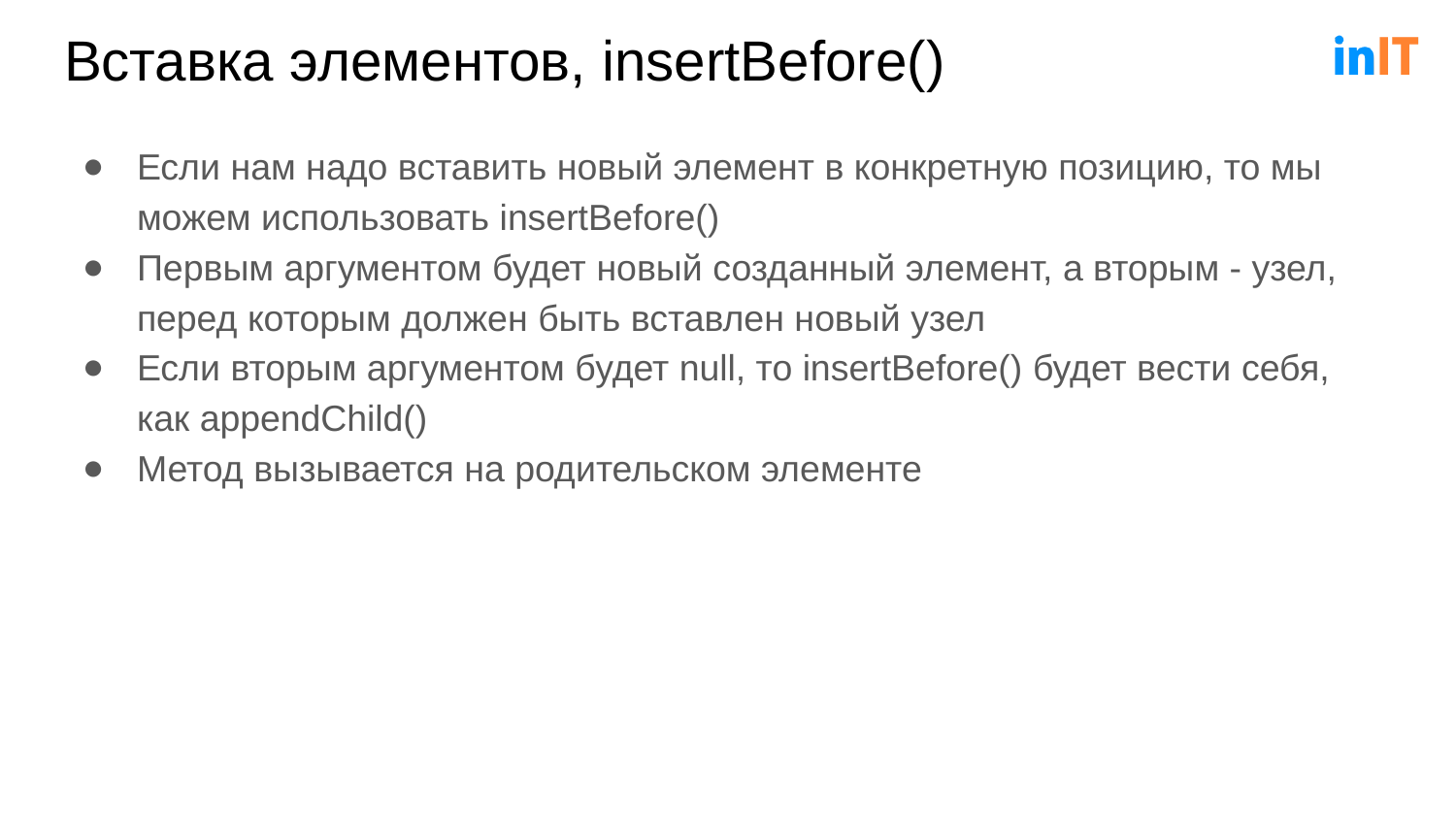

# Вставка элементов, insertBefore()
Если нам надо вставить новый элемент в конкретную позицию, то мы можем использовать insertBefore()
Первым аргументом будет новый созданный элемент, а вторым - узел, перед которым должен быть вставлен новый узел
Если вторым аргументом будет null, то insertBefore() будет вести себя, как appendChild()
Метод вызывается на родительском элементе